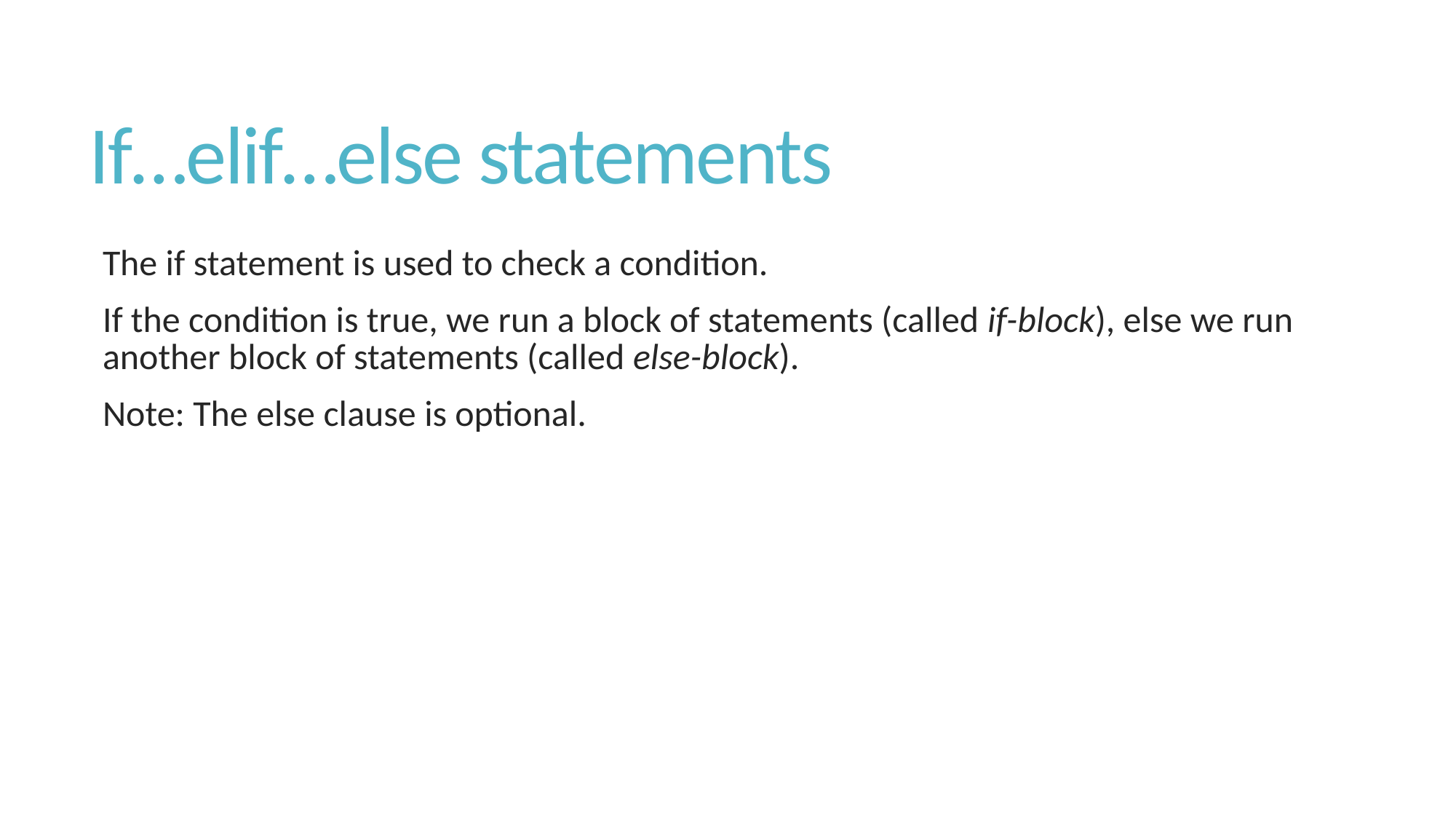

# If…elif…else statements
The if statement is used to check a condition.
If the condition is true, we run a block of statements (called if-block), else we run another block of statements (called else-block).
Note: The else clause is optional.